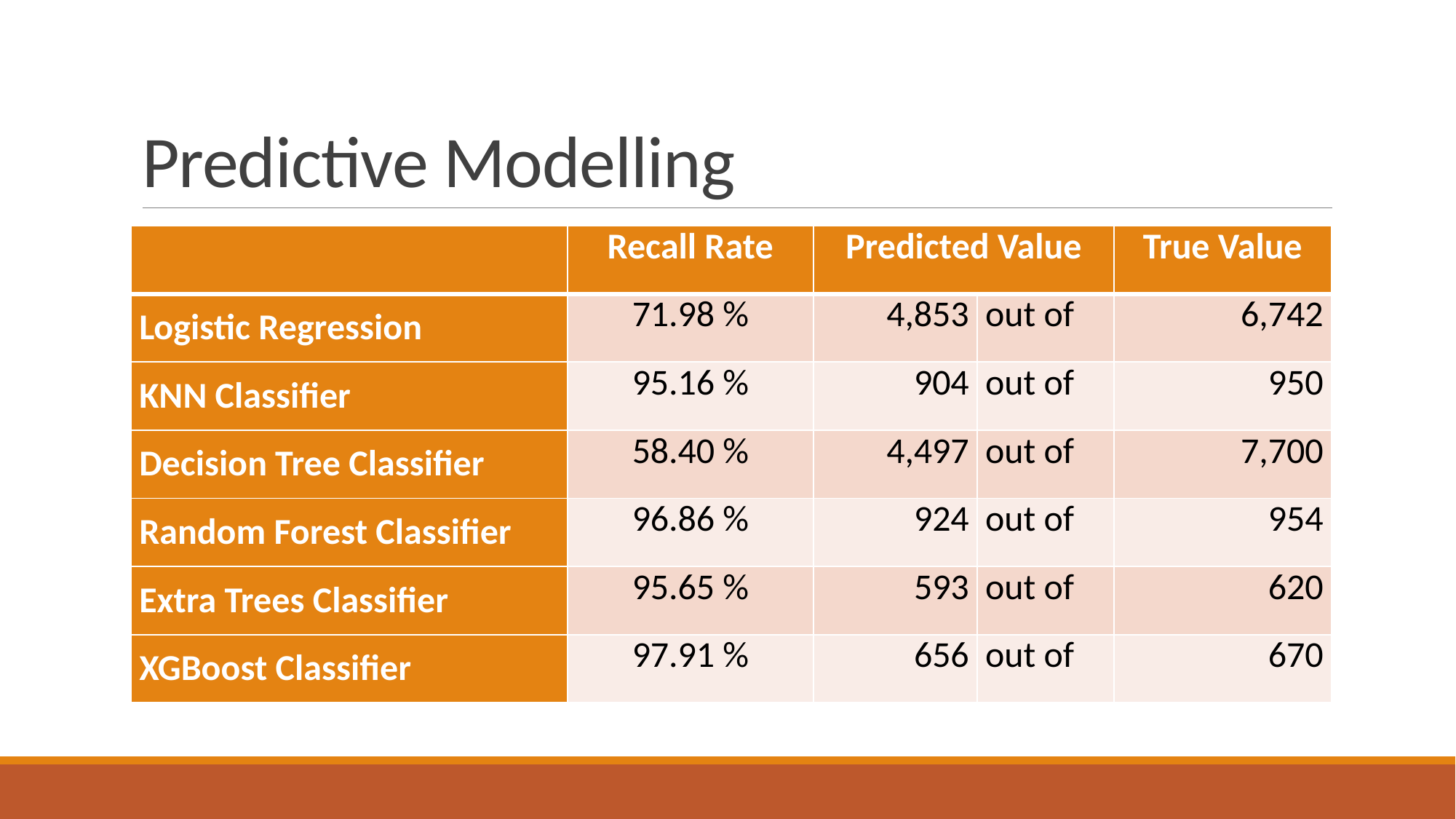

# Predictive Modelling
|  | Recall Rate | Predicted Value |  | True Value |
| --- | --- | --- | --- | --- |
| Logistic Regression | 71.98 % | 4,853 | out of | 6,742 |
| KNN Classifier | 95.16 % | 904 | out of | 950 |
| Decision Tree Classifier | 58.40 % | 4,497 | out of | 7,700 |
| Random Forest Classifier | 96.86 % | 924 | out of | 954 |
| Extra Trees Classifier | 95.65 % | 593 | out of | 620 |
| XGBoost Classifier | 97.91 % | 656 | out of | 670 |